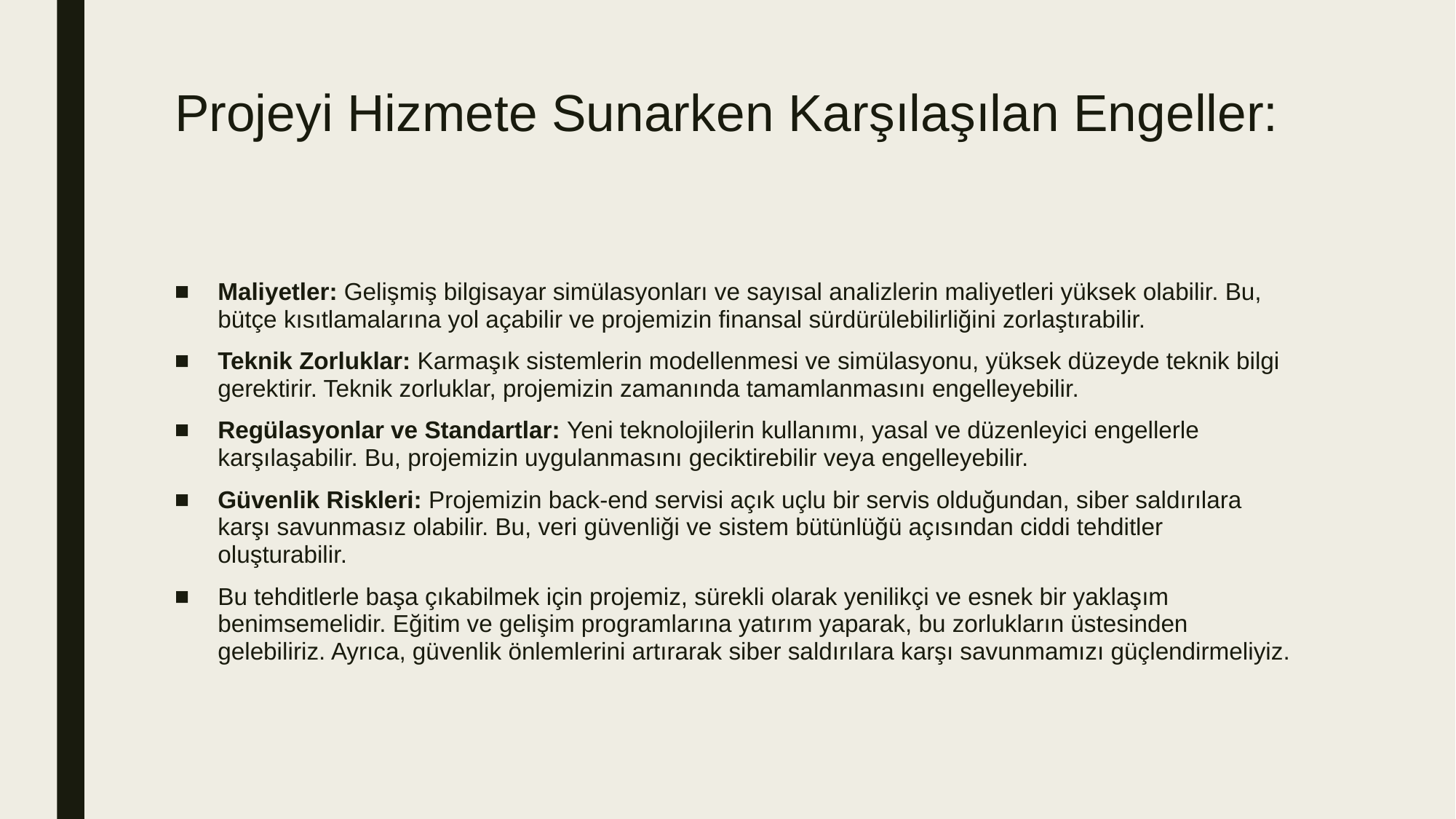

# Projeyi Hizmete Sunarken Karşılaşılan Engeller:
Maliyetler: Gelişmiş bilgisayar simülasyonları ve sayısal analizlerin maliyetleri yüksek olabilir. Bu, bütçe kısıtlamalarına yol açabilir ve projemizin finansal sürdürülebilirliğini zorlaştırabilir.
Teknik Zorluklar: Karmaşık sistemlerin modellenmesi ve simülasyonu, yüksek düzeyde teknik bilgi gerektirir. Teknik zorluklar, projemizin zamanında tamamlanmasını engelleyebilir.
Regülasyonlar ve Standartlar: Yeni teknolojilerin kullanımı, yasal ve düzenleyici engellerle karşılaşabilir. Bu, projemizin uygulanmasını geciktirebilir veya engelleyebilir.
Güvenlik Riskleri: Projemizin back-end servisi açık uçlu bir servis olduğundan, siber saldırılara karşı savunmasız olabilir. Bu, veri güvenliği ve sistem bütünlüğü açısından ciddi tehditler oluşturabilir.
Bu tehditlerle başa çıkabilmek için projemiz, sürekli olarak yenilikçi ve esnek bir yaklaşım benimsemelidir. Eğitim ve gelişim programlarına yatırım yaparak, bu zorlukların üstesinden gelebiliriz. Ayrıca, güvenlik önlemlerini artırarak siber saldırılara karşı savunmamızı güçlendirmeliyiz.